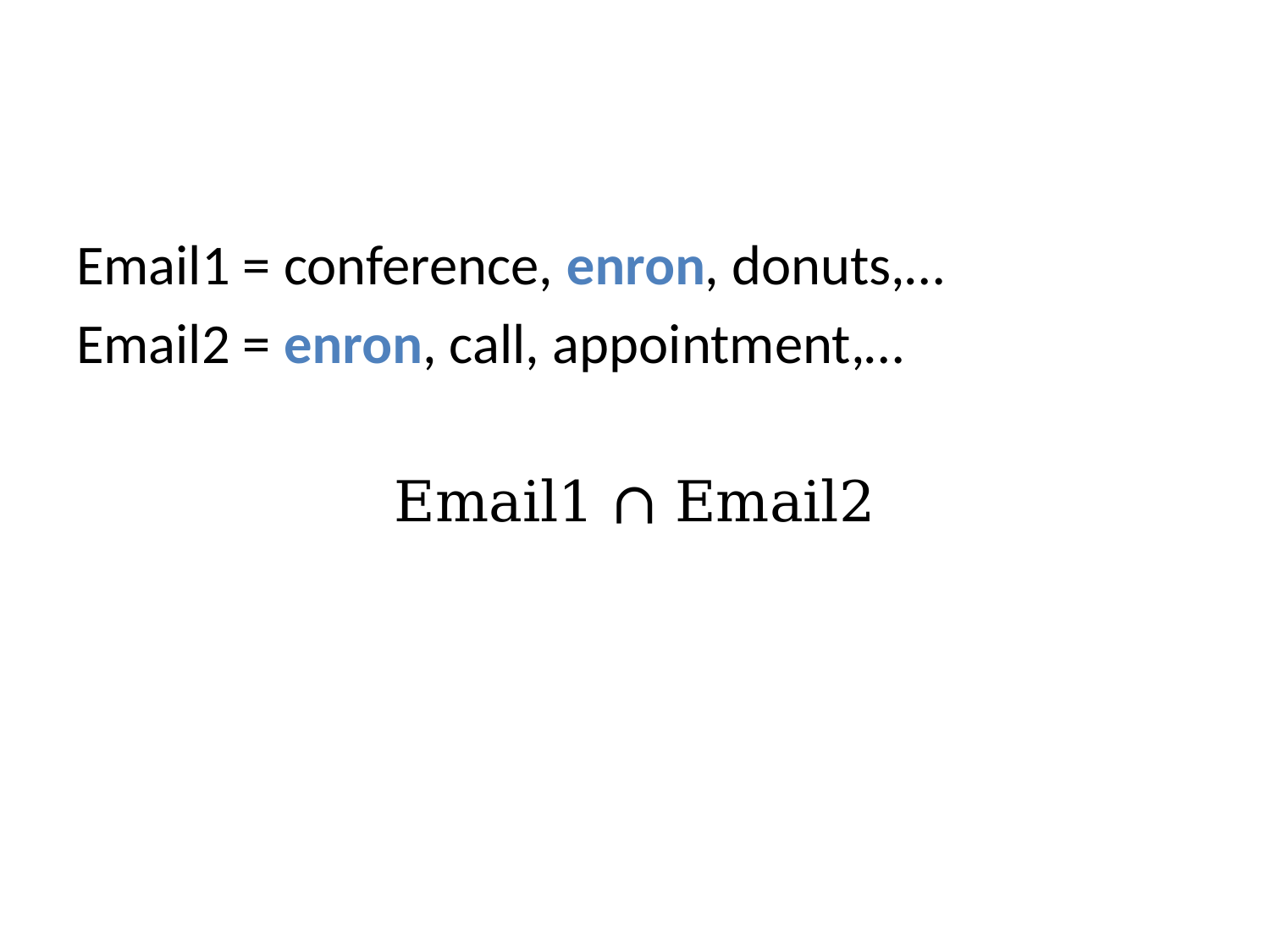

#
Email1 = conference, enron, donuts,…
Email2 = enron, call, appointment,…

Email1 ∩ Email2